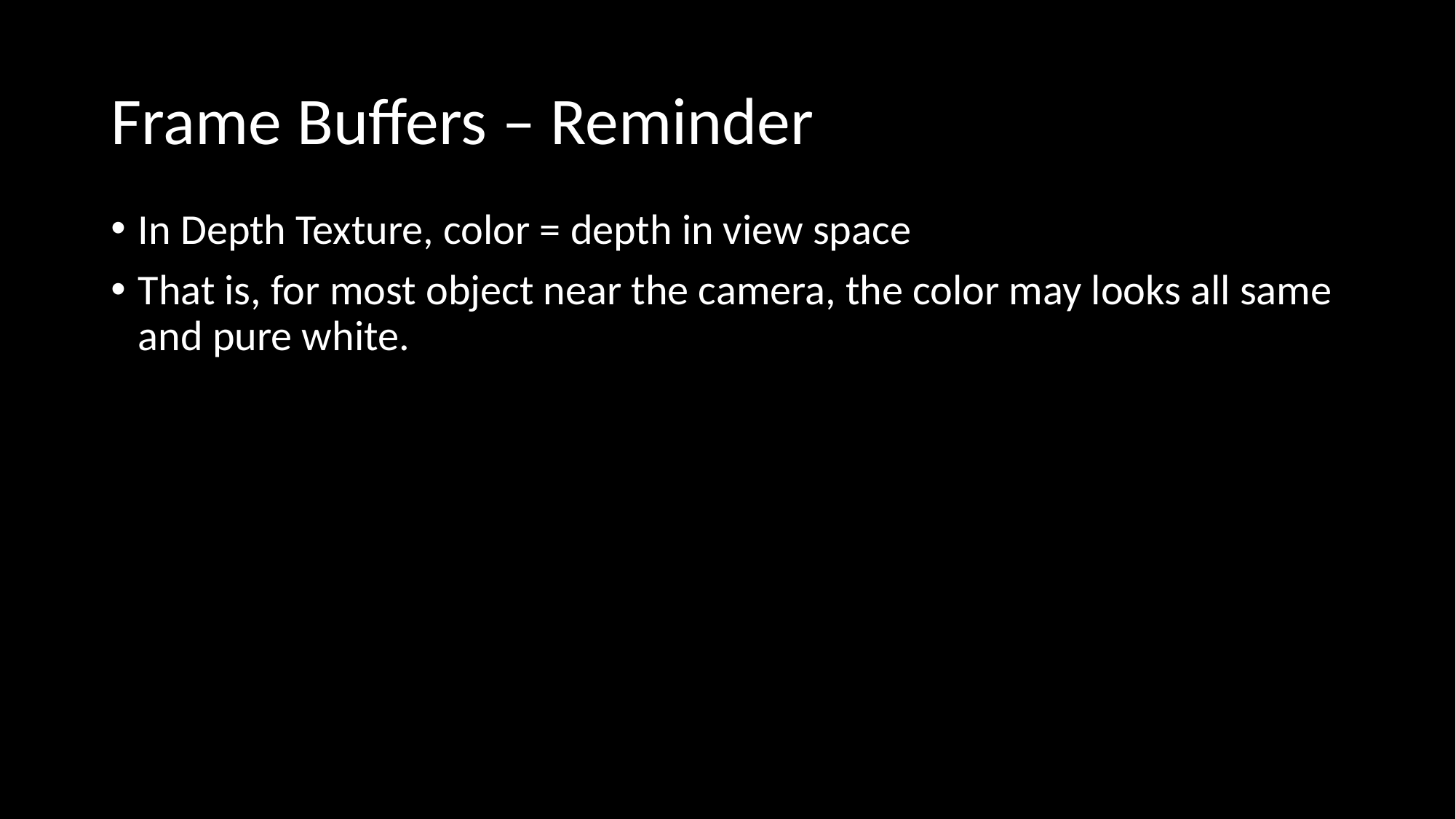

# Frame Buffers – Reminder
In Depth Texture, color = depth in view space
That is, for most object near the camera, the color may looks all same and pure white.